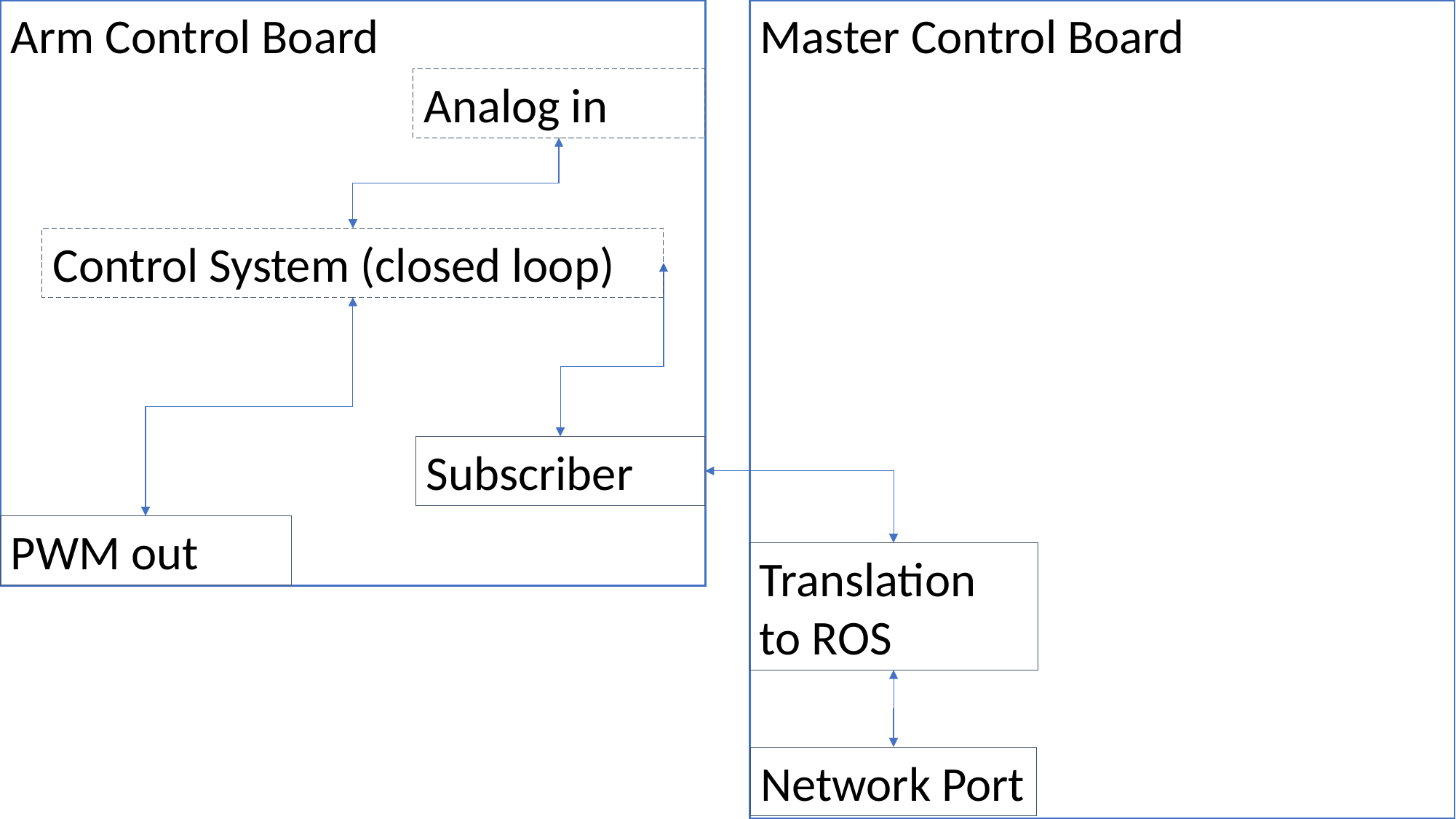

Master Control Board
Arm Control Board
Translation to ROS
Network Port
Analog in
Control System (closed loop)
Subscriber
PWM out